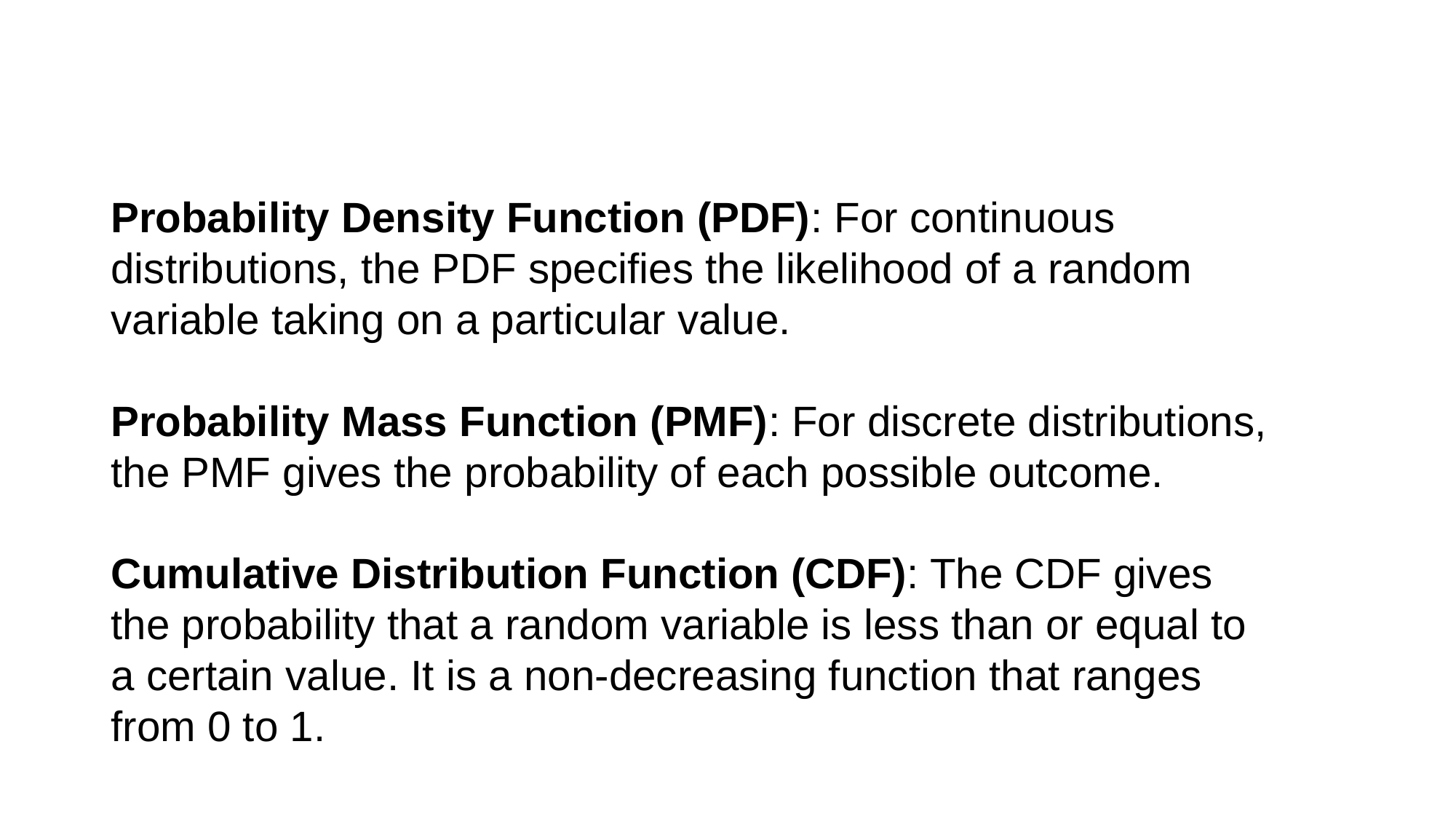

Probability Density Function (PDF): For continuous distributions, the PDF specifies the likelihood of a random variable taking on a particular value.

Probability Mass Function (PMF): For discrete distributions, the PMF gives the probability of each possible outcome.

Cumulative Distribution Function (CDF): The CDF gives the probability that a random variable is less than or equal to a certain value. It is a non-decreasing function that ranges from 0 to 1.